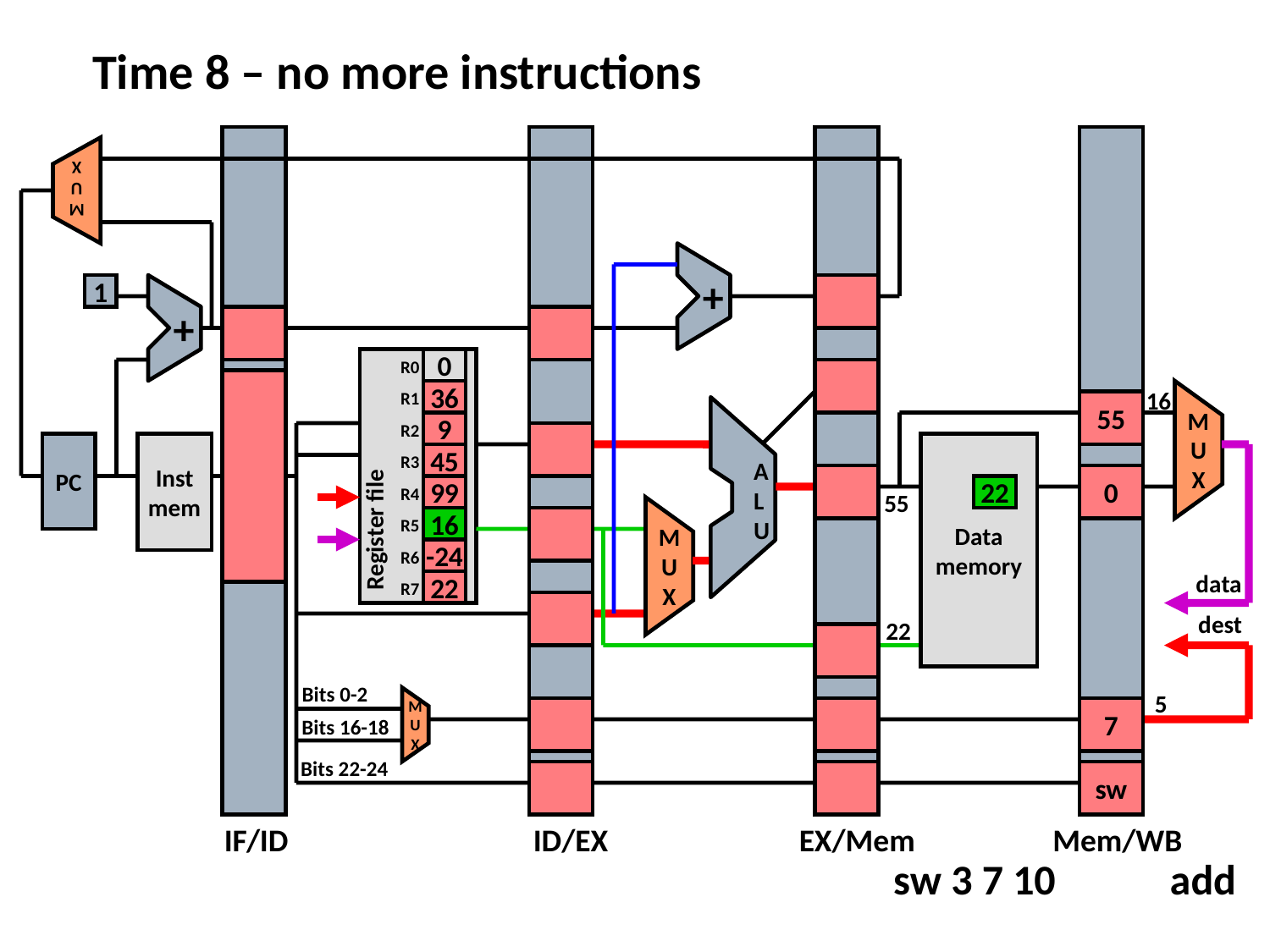

Time 8 – no more instructions

M
U
X

+

1

+

0
R0

16
36
R1

55
A
L
U

9

R2
Register file

M
U
X
PC
Inst
mem
Data
memory

45

R3

0

99
22
R4
55

16

R5

-24
R6
M
U
X

data
22
R7

dest

22

Bits 0-2
5

7
Bits 16-18

M
U
X

Bits 22-24

sw

IF/ID
ID/EX
EX/Mem
Mem/WB
                                                                                          sw 3 7 10            add